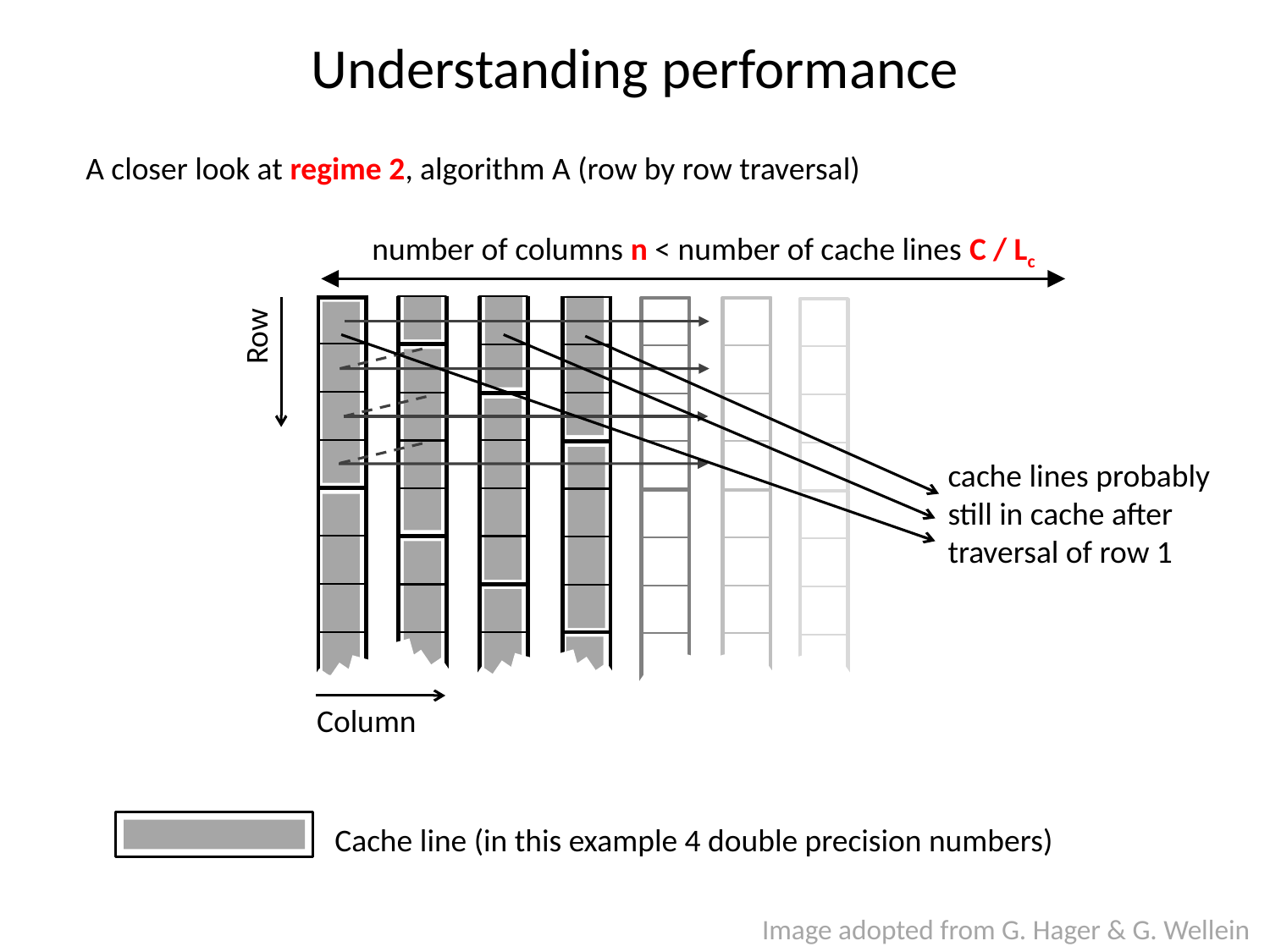

# Understanding performance
A closer look at regime 2, algorithm A (row by row traversal)
number of columns n < number of cache lines C / Lc

Row

Column
cache lines probably
still in cache after
traversal of row 1

Cache line (in this example 4 double precision numbers)
Image adopted from G. Hager & G. Wellein